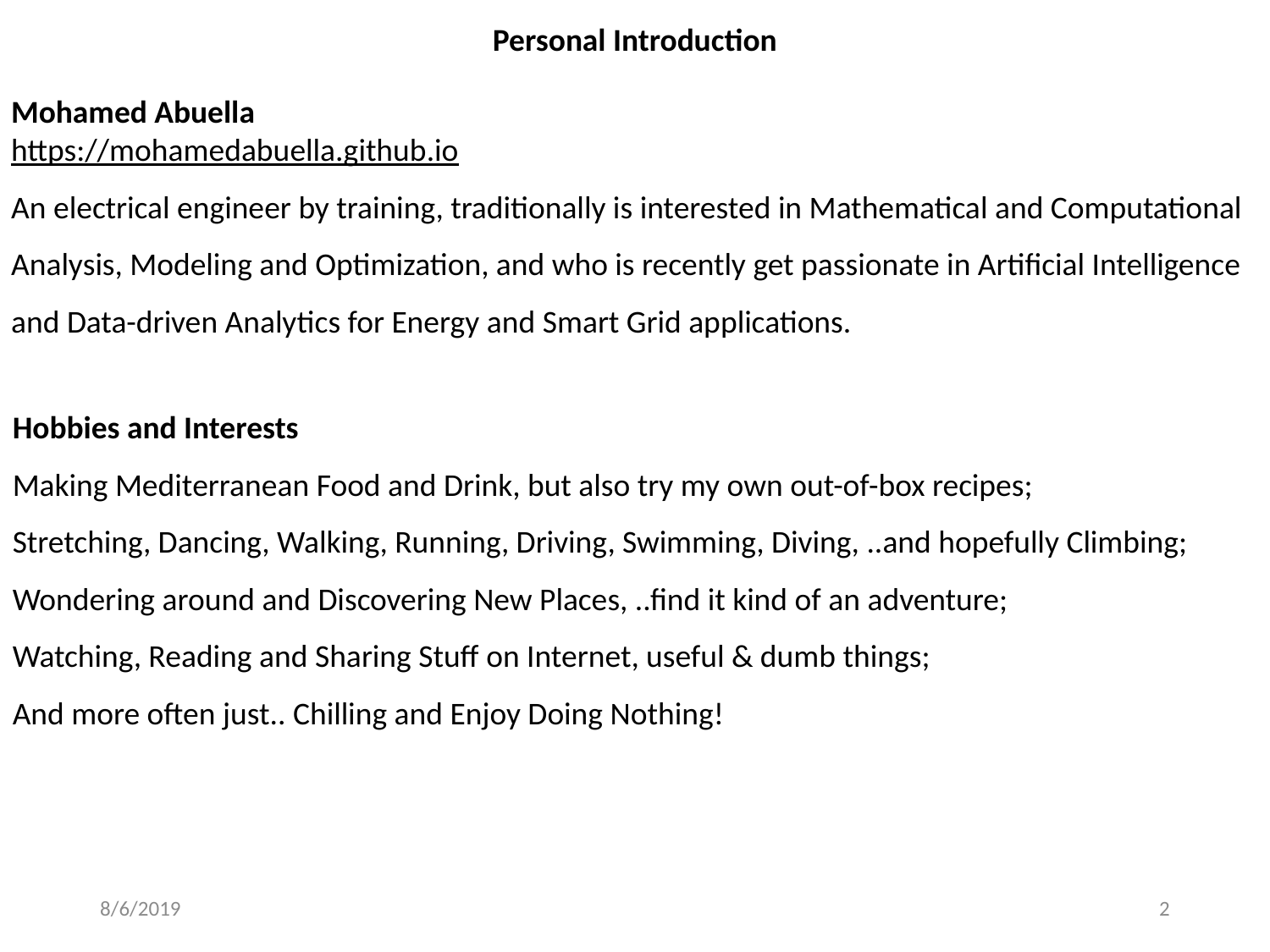

Personal Introduction
Mohamed Abuella
https://mohamedabuella.github.io
An electrical engineer by training, traditionally is interested in Mathematical and Computational Analysis, Modeling and Optimization, and who is recently get passionate in Artificial Intelligence and Data-driven Analytics for Energy and Smart Grid applications.
Hobbies and Interests
Making Mediterranean Food and Drink, but also try my own out-of-box recipes;
Stretching, Dancing, Walking, Running, Driving, Swimming, Diving, ..and hopefully Climbing; Wondering around and Discovering New Places, ..find it kind of an adventure;
Watching, Reading and Sharing Stuff on Internet, useful & dumb things;
And more often just.. Chilling and Enjoy Doing Nothing!
8/6/2019
2